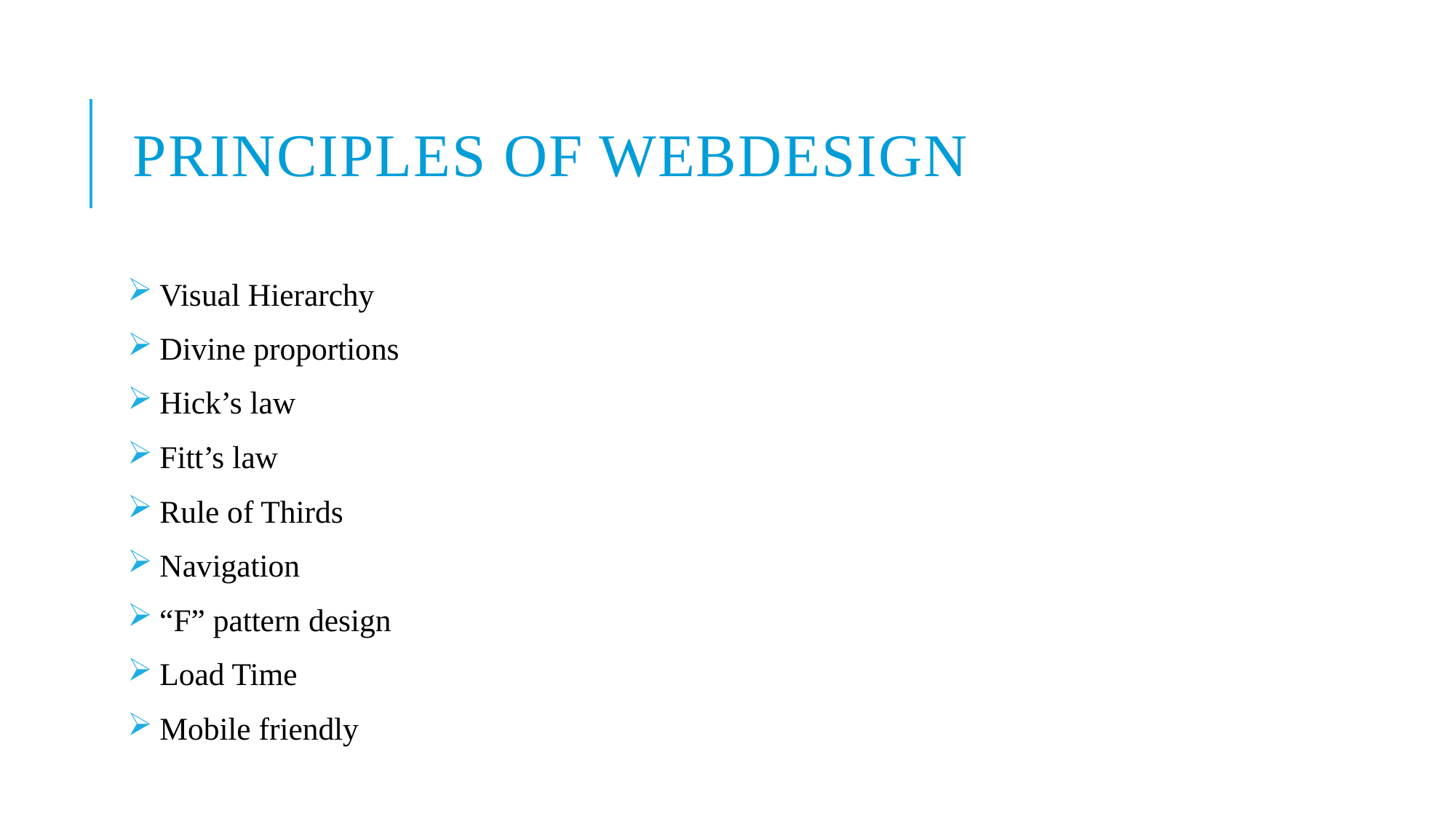

# PRINCIPLES OF WEBDESIGN
 Visual Hierarchy
 Divine proportions
 Hick’s law
 Fitt’s law
 Rule of Thirds
 Navigation
 “F” pattern design
 Load Time
 Mobile friendly